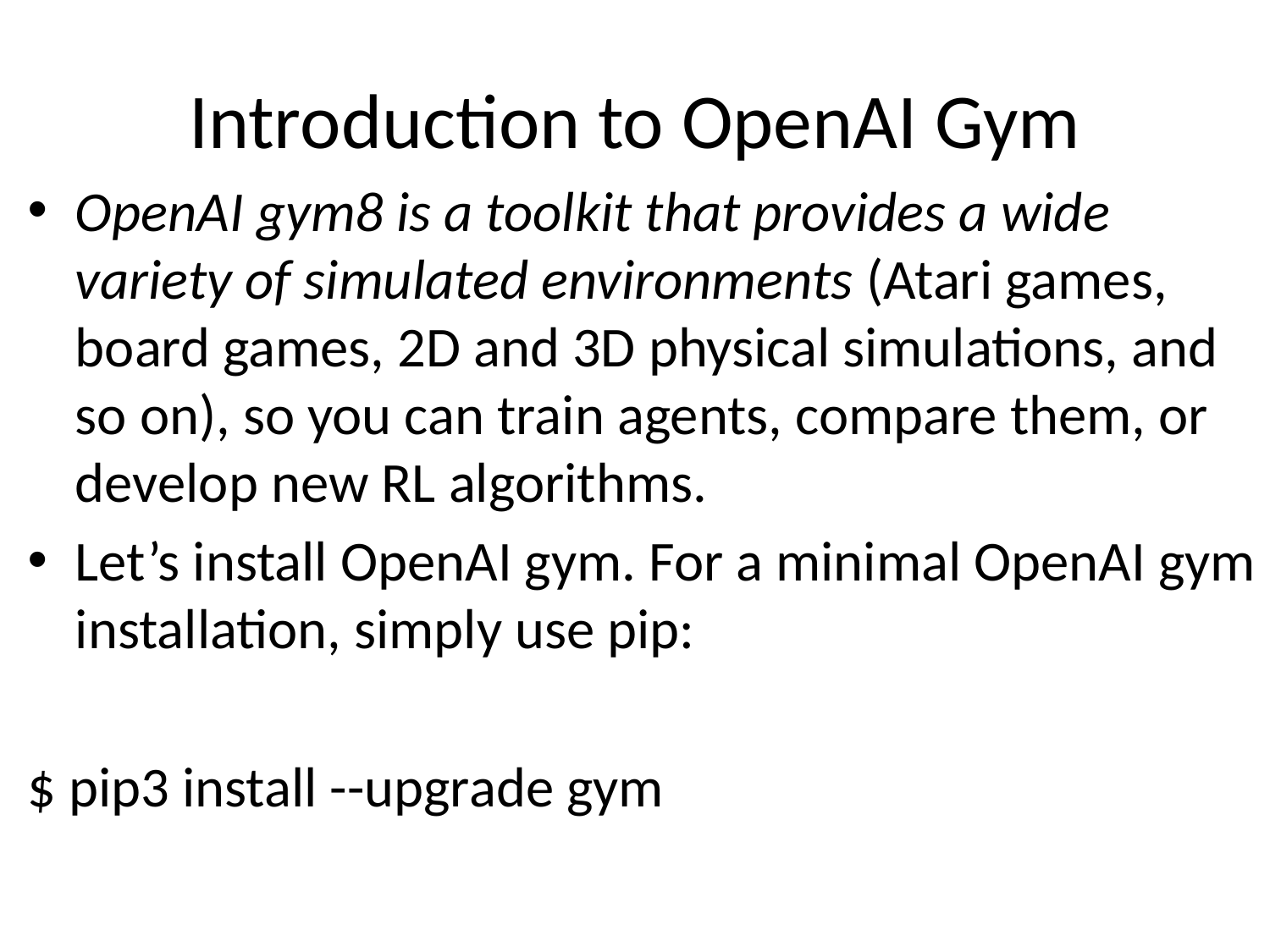

# Introduction to OpenAI Gym
OpenAI gym8 is a toolkit that provides a wide variety of simulated environments (Atari games, board games, 2D and 3D physical simulations, and so on), so you can train agents, compare them, or develop new RL algorithms.
Let’s install OpenAI gym. For a minimal OpenAI gym installation, simply use pip:

$ pip3 install --upgrade gym